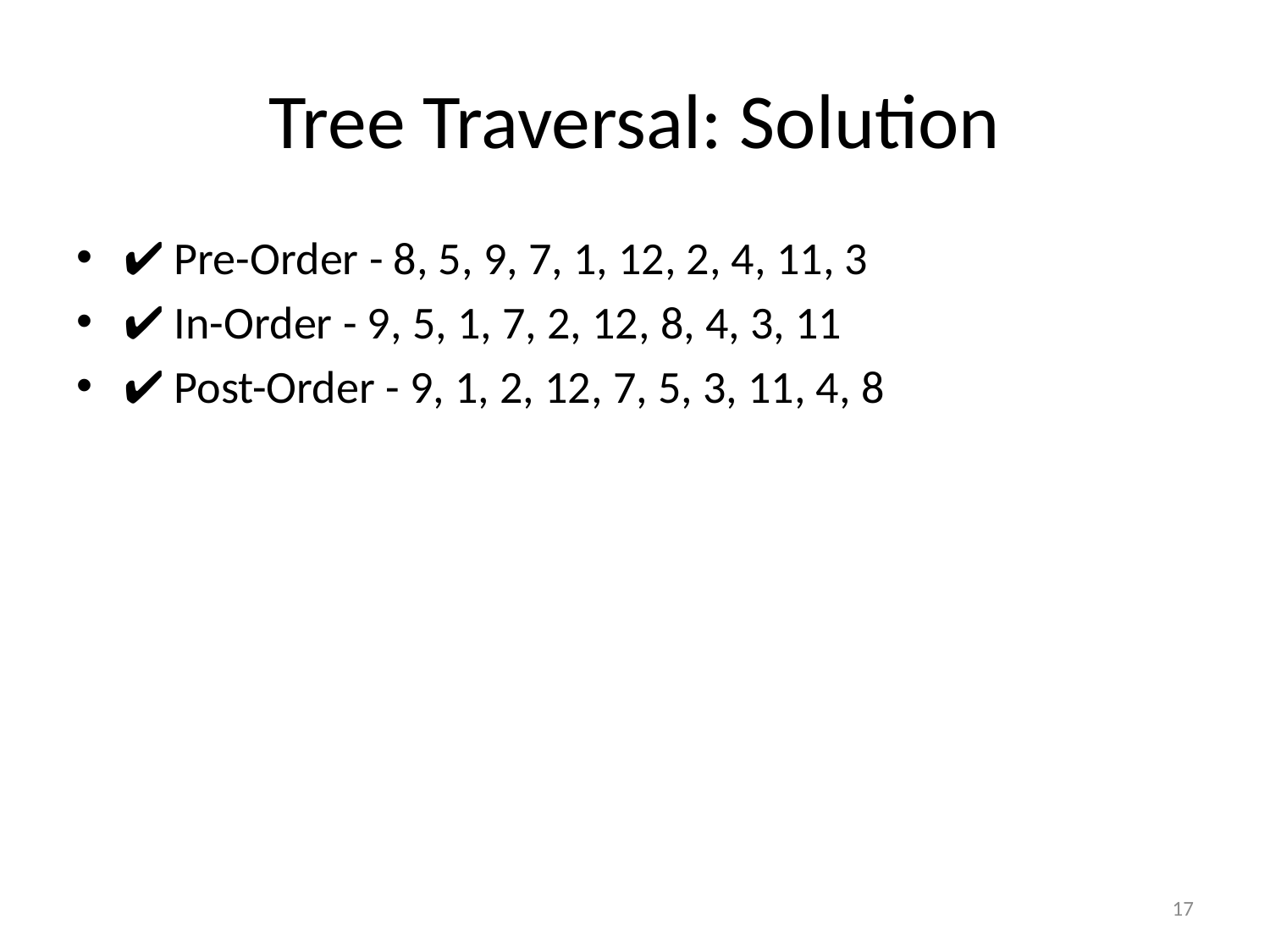

# Tree Traversal: Solution
✔ Pre-Order - 8, 5, 9, 7, 1, 12, 2, 4, 11, 3
✔ In-Order - 9, 5, 1, 7, 2, 12, 8, 4, 3, 11
✔ Post-Order - 9, 1, 2, 12, 7, 5, 3, 11, 4, 8
17